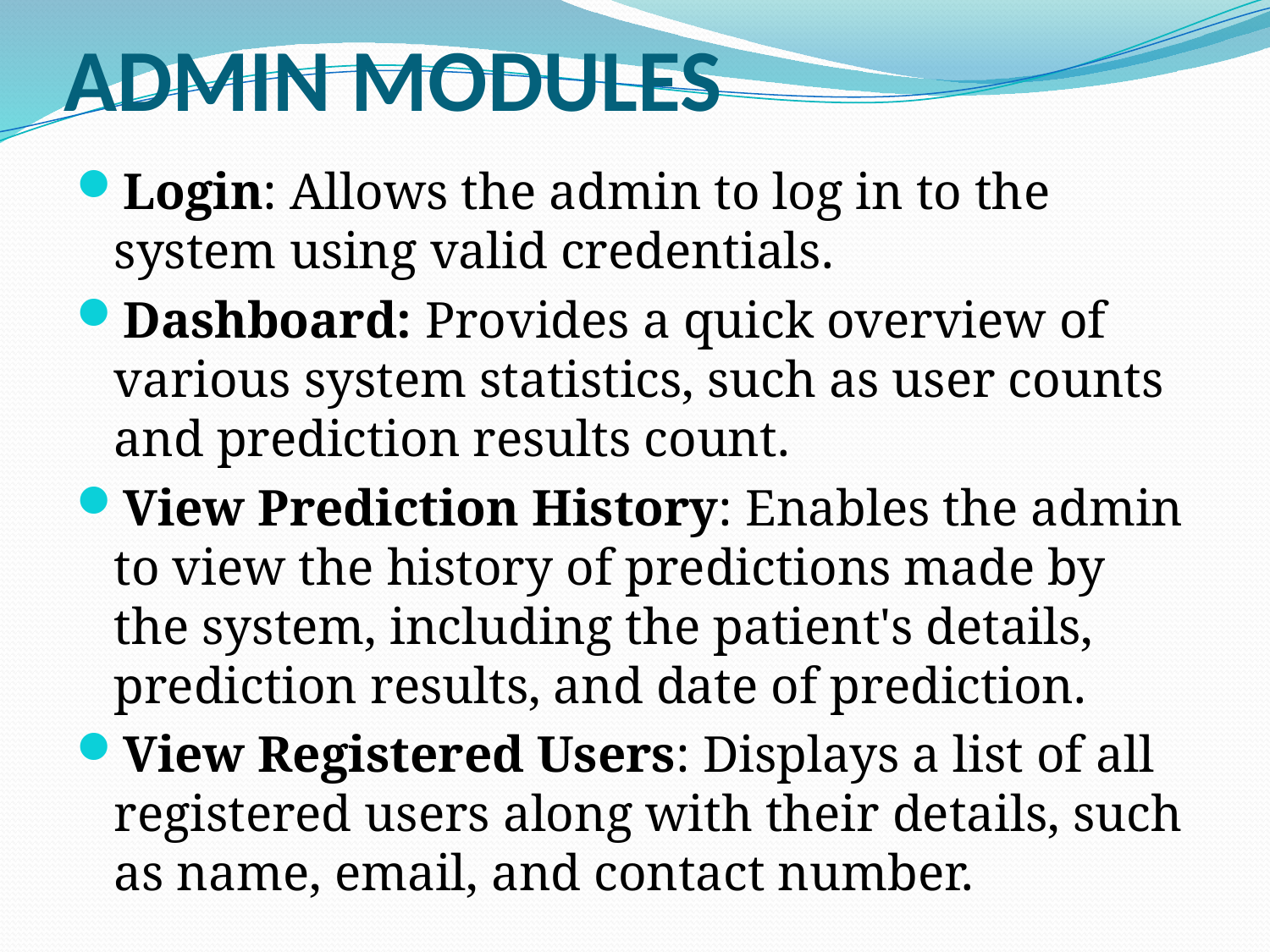

# ADMIN MODULES

Login: Allows the admin to log in to the system using valid credentials.
Dashboard: Provides a quick overview of various system statistics, such as user counts and prediction results count.
View Prediction History: Enables the admin to view the history of predictions made by the system, including the patient's details, prediction results, and date of prediction.
View Registered Users: Displays a list of all registered users along with their details, such as name, email, and contact number.